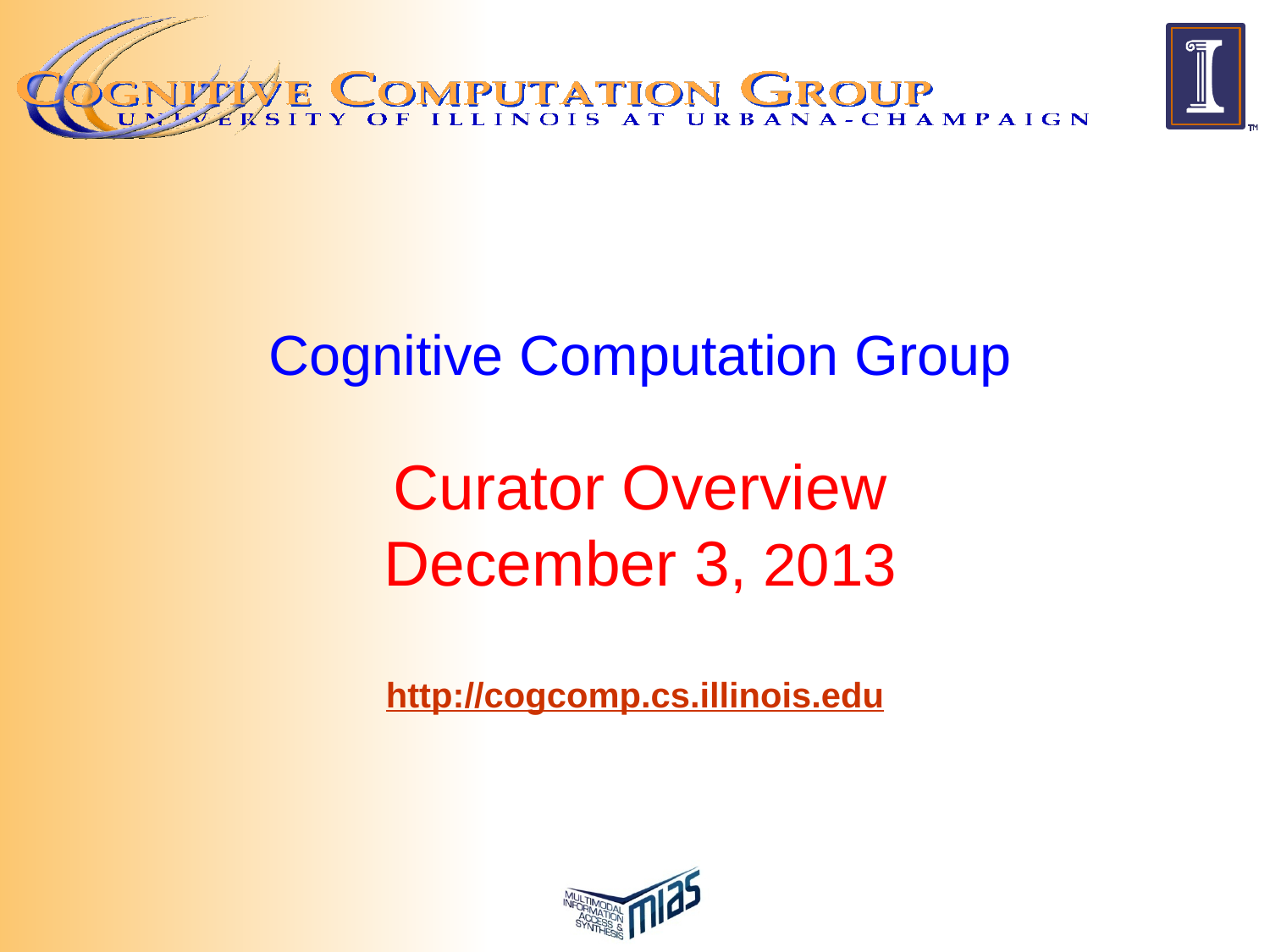

# Cognitive Computation Group Curator Overview December 3, 2013
http://cogcomp.cs.illinois.edu